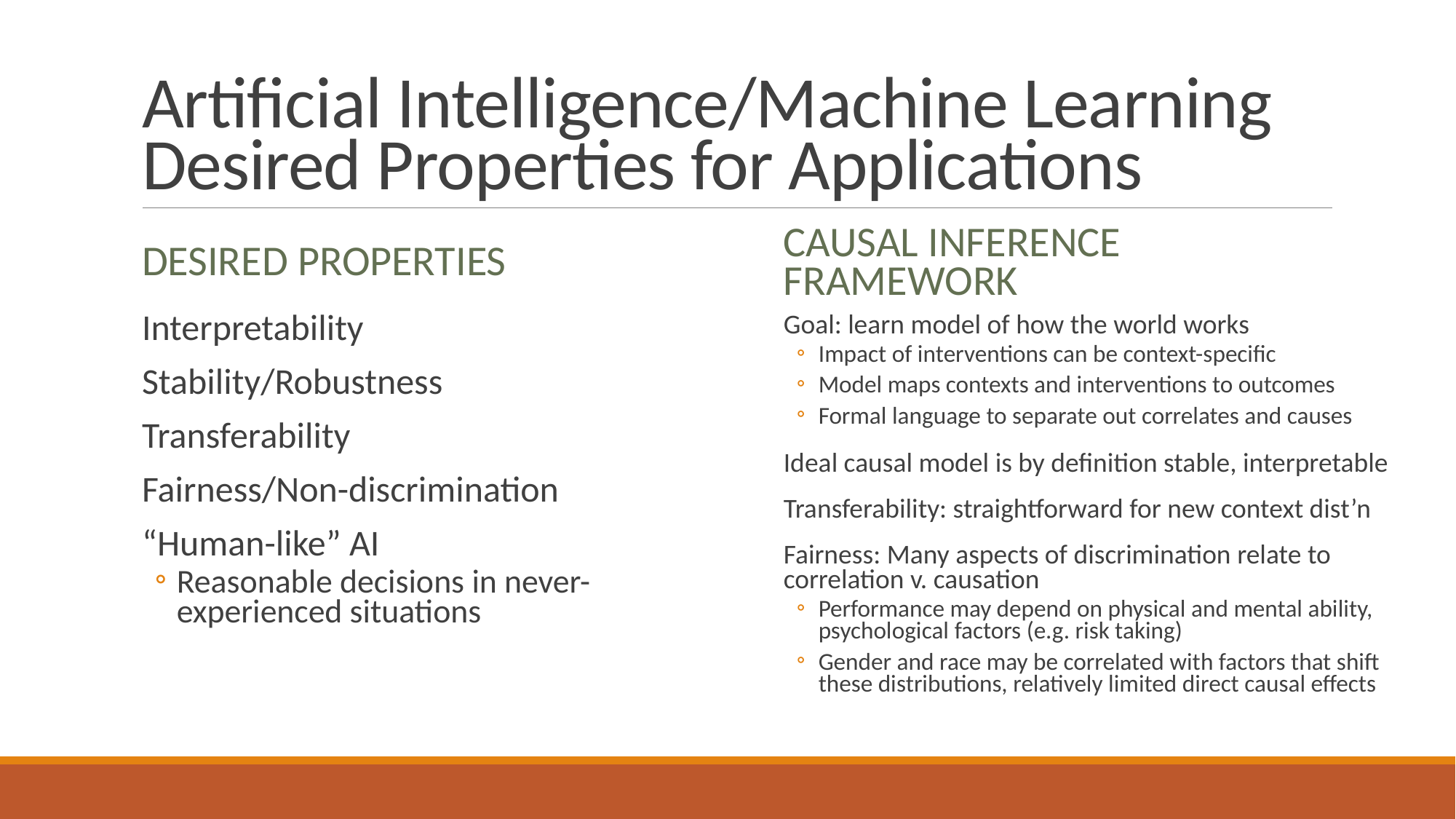

# Artificial Intelligence/Machine Learning Desired Properties for Applications
Desired properties
Causal inference FRAMEWORK
Goal: learn model of how the world works
Impact of interventions can be context-specific
Model maps contexts and interventions to outcomes
Formal language to separate out correlates and causes
Ideal causal model is by definition stable, interpretable
Transferability: straightforward for new context dist’n
Fairness: Many aspects of discrimination relate to correlation v. causation
Performance may depend on physical and mental ability, psychological factors (e.g. risk taking)
Gender and race may be correlated with factors that shift these distributions, relatively limited direct causal effects

Interpretability
Stability/Robustness
Transferability
Fairness/Non-discrimination
“Human-like” AI
Reasonable decisions in never-experienced situations